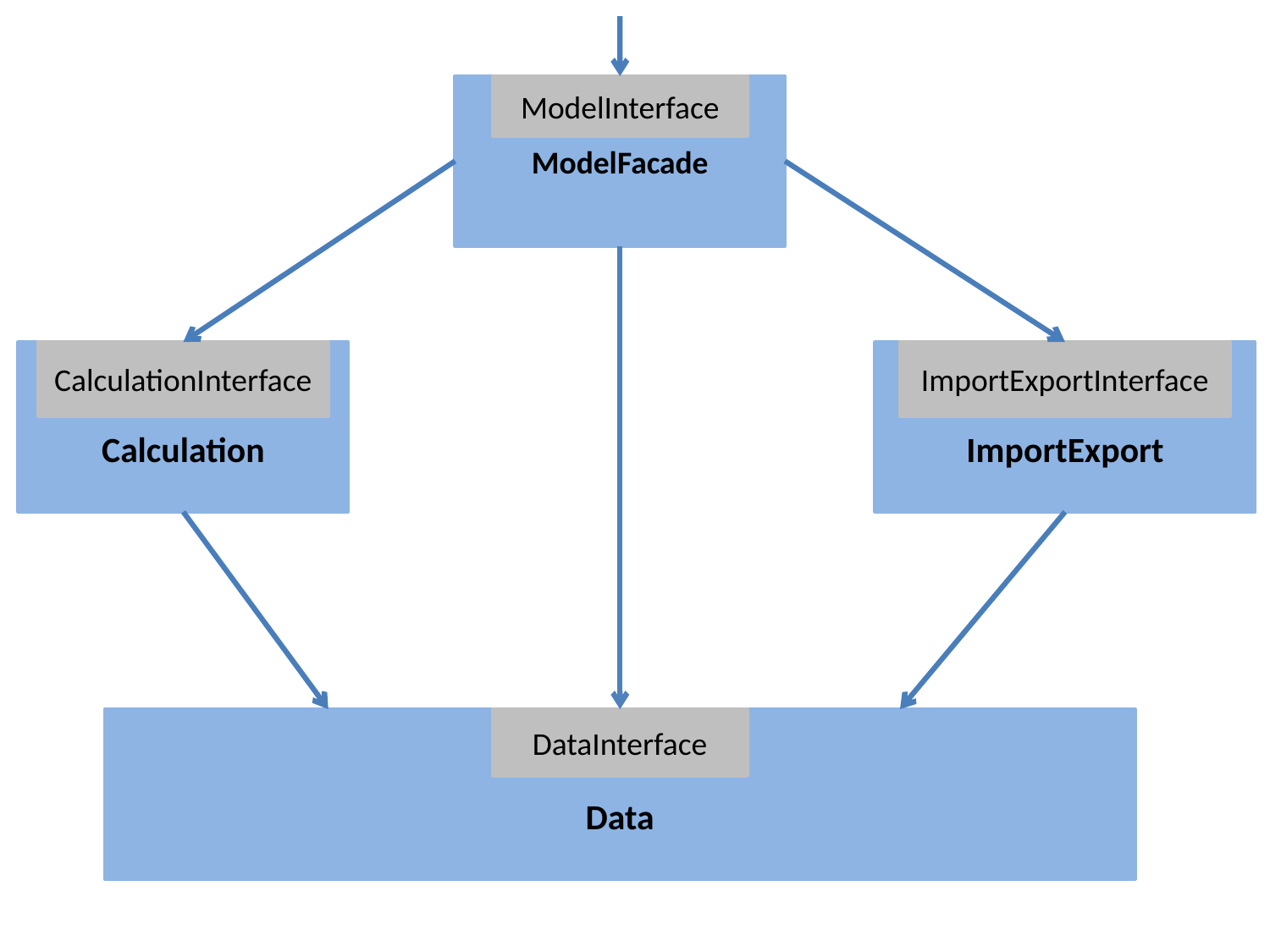

ModelFacade
ModelInterface

Calculation
CalculationInterface

ImportExport
ImportExportInterface

Data
DataInterface